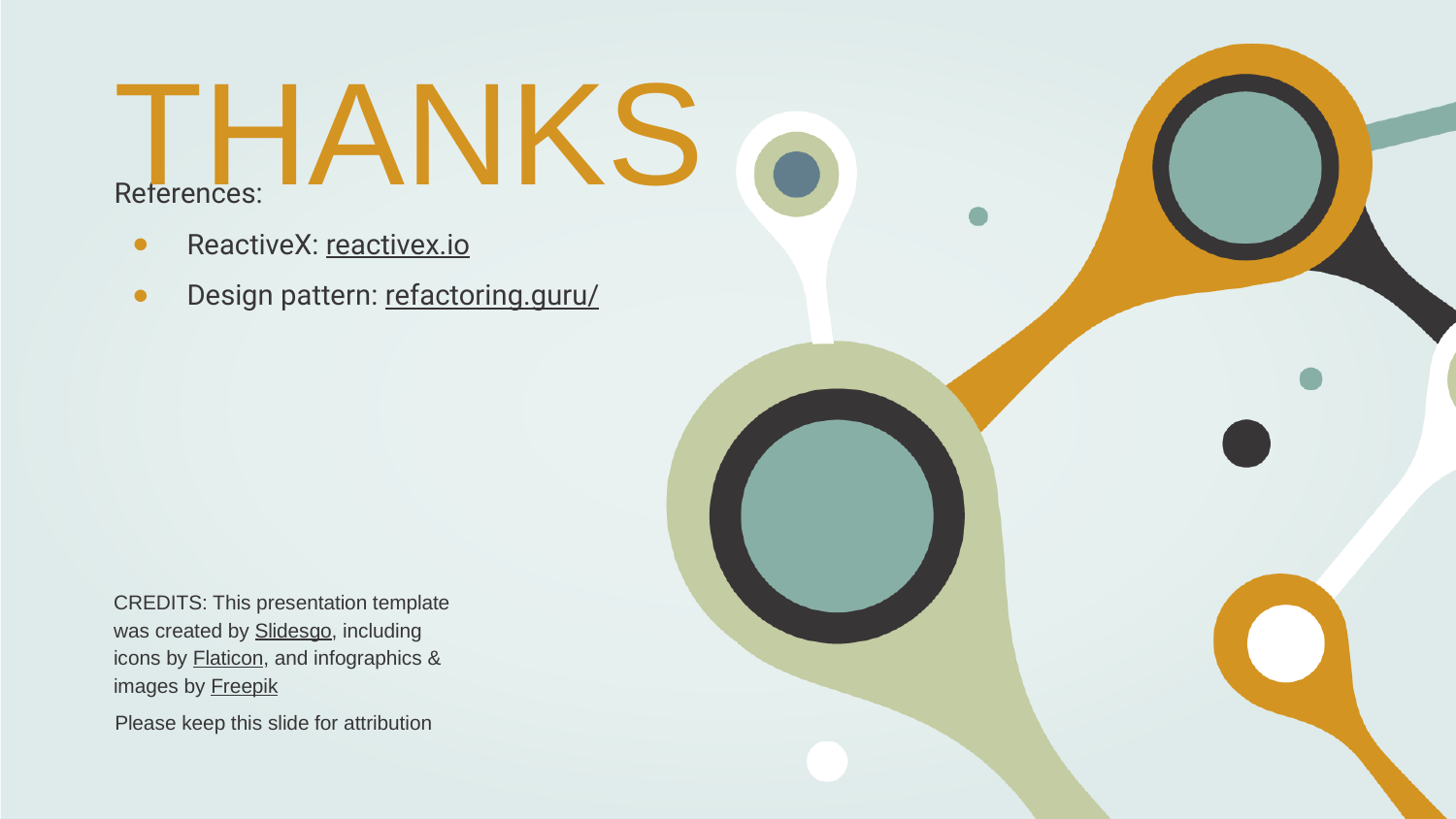

# THANKS
References:
ReactiveX: reactivex.io
Design pattern: refactoring.guru/
Please keep this slide for attribution